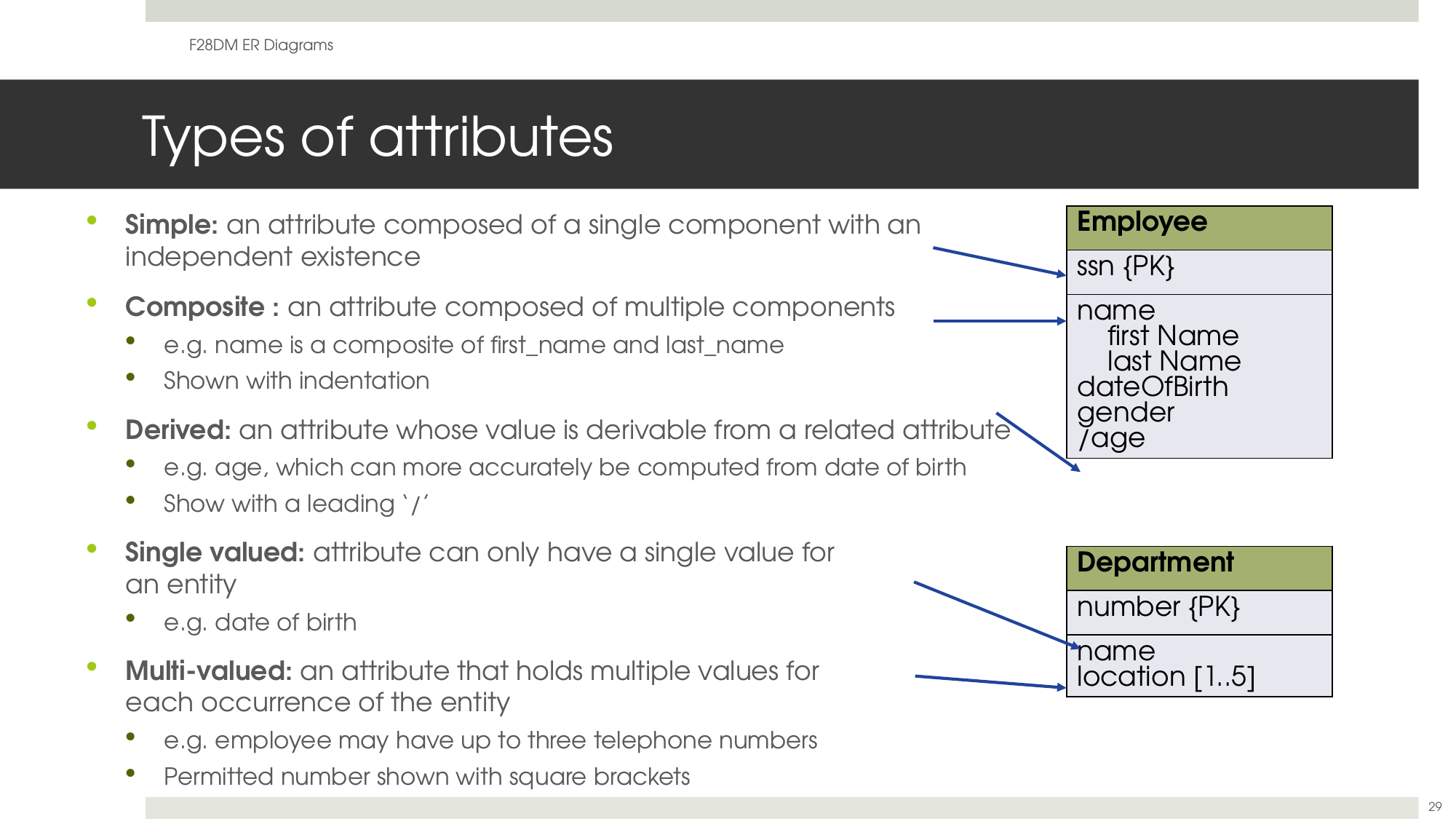

F28DM ER Diagrams

# Types of attributes
Simple: an attribute composed of a single component with an independent existence
Composite : an attribute composed of multiple components
e.g. name is a composite of first_name and last_name
Shown with indentation
Derived: an attribute whose value is derivable from a related attribute
e.g. age, which can more accurately be computed from date of birth
Show with a leading ‘/’
Single valued: attribute can only have a single value for
an entity
e.g. date of birth
Multi-valued: an attribute that holds multiple values for
each occurrence of the entity
e.g. employee may have up to three telephone numbers
Permitted number shown with square brackets
| Employee |
| --- |
| ssn {PK} |
| name first Name last Name dateOfBirth gender /age |
| Department |
| --- |
| number {PK} |
| name location [1..5] |
29